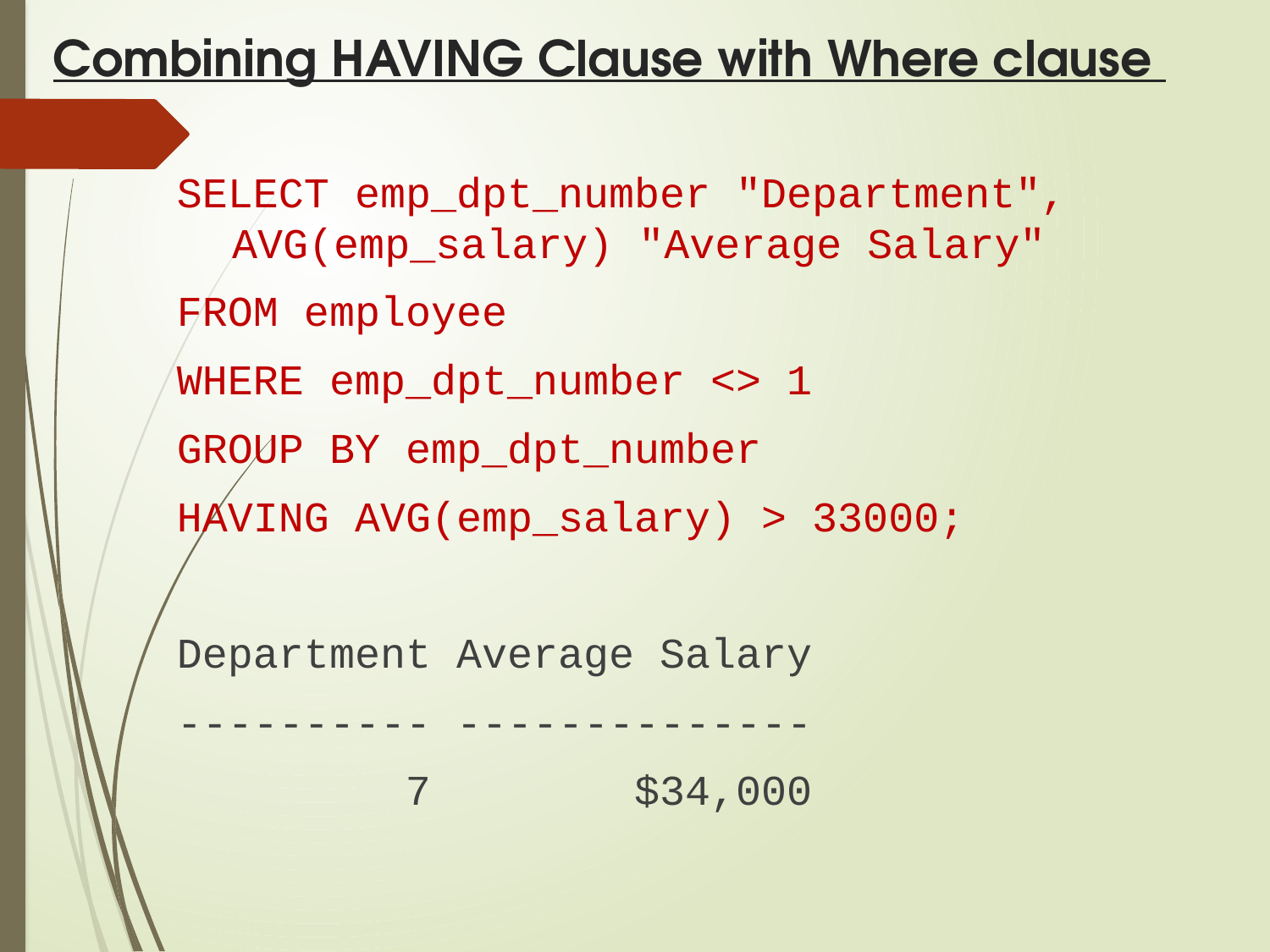

# Combining HAVING Clause with Where clause
SELECT emp_dpt_number "Department", AVG(emp_salary) "Average Salary"
FROM employee
WHERE emp_dpt_number <> 1
GROUP BY emp_dpt_number
HAVING AVG(emp_salary) > 33000;

Department Average Salary
---------- --------------
         7        $34,000